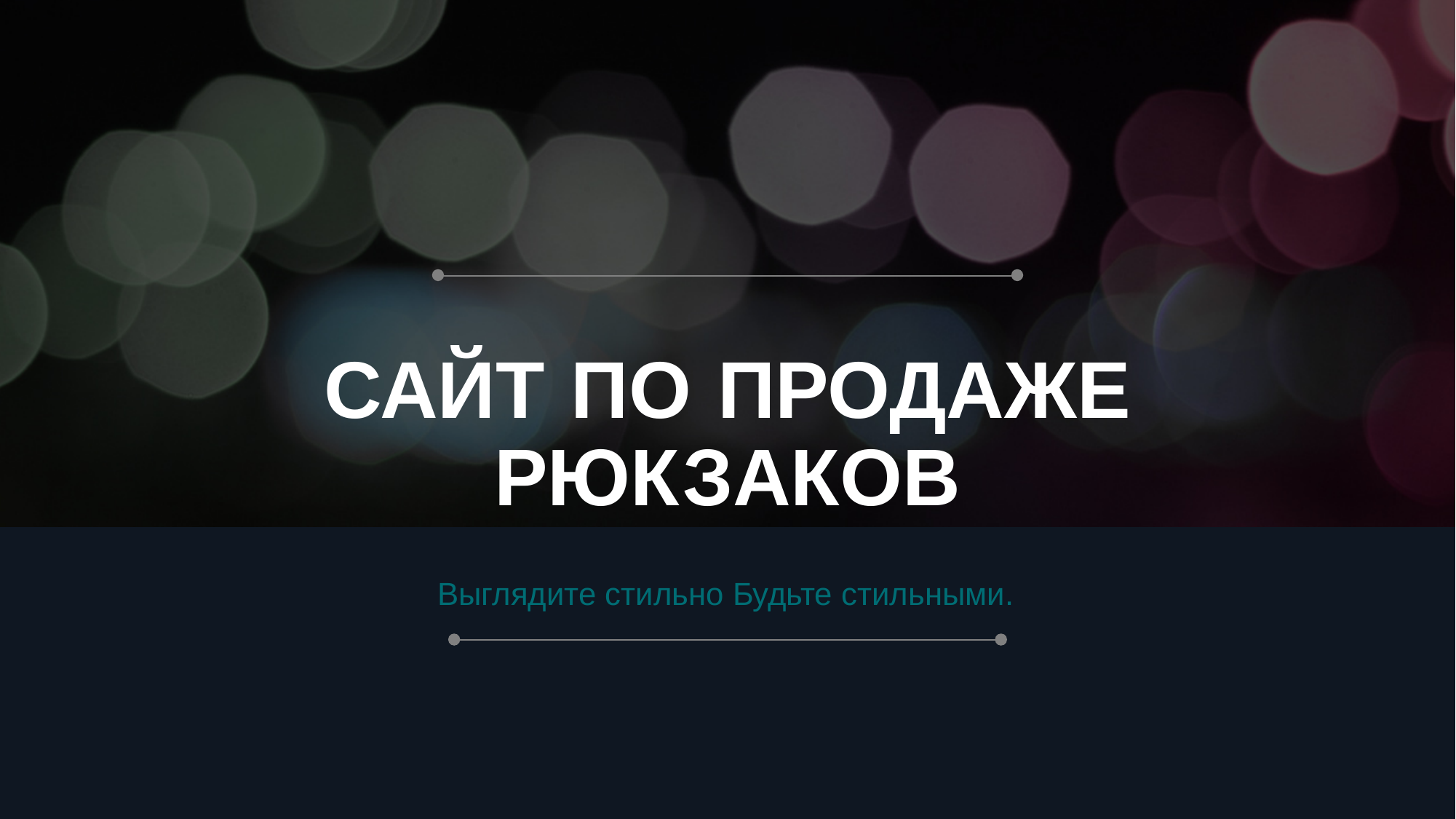

# САЙТ ПО ПРОДАЖЕ РЮКЗАКОВ
Выглядите стильно Будьте стильными.